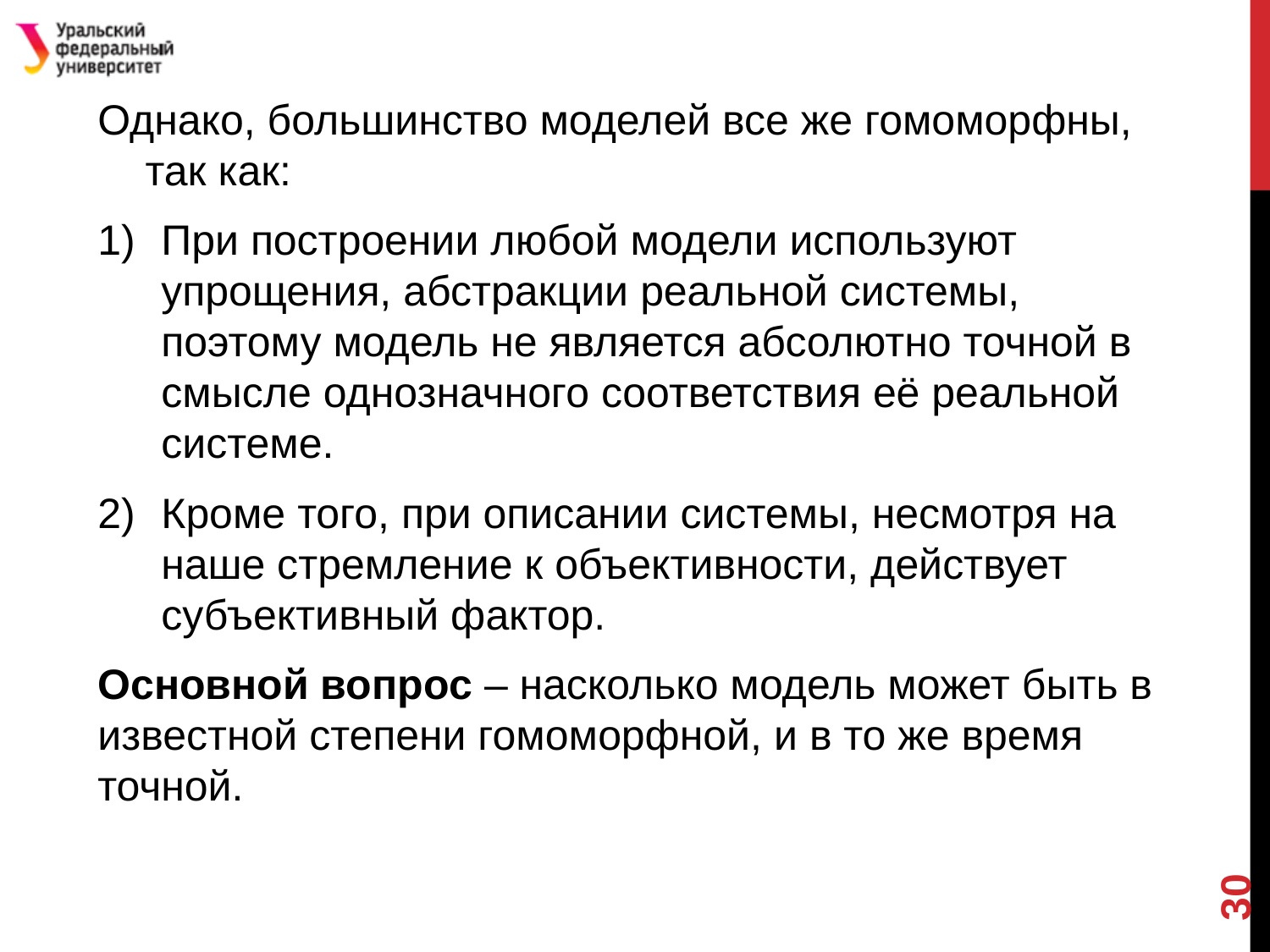

#
Однако, большинство моделей все же гомоморфны, так как:
При построении любой модели используют упрощения, абстракции реальной системы, поэтому модель не является абсолютно точной в смысле однозначного соответствия её реальной системе.
Кроме того, при описании системы, несмотря на наше стремление к объективности, действует субъективный фактор.
Основной вопрос – насколько модель может быть в известной степени гомоморфной, и в то же время точной.

30